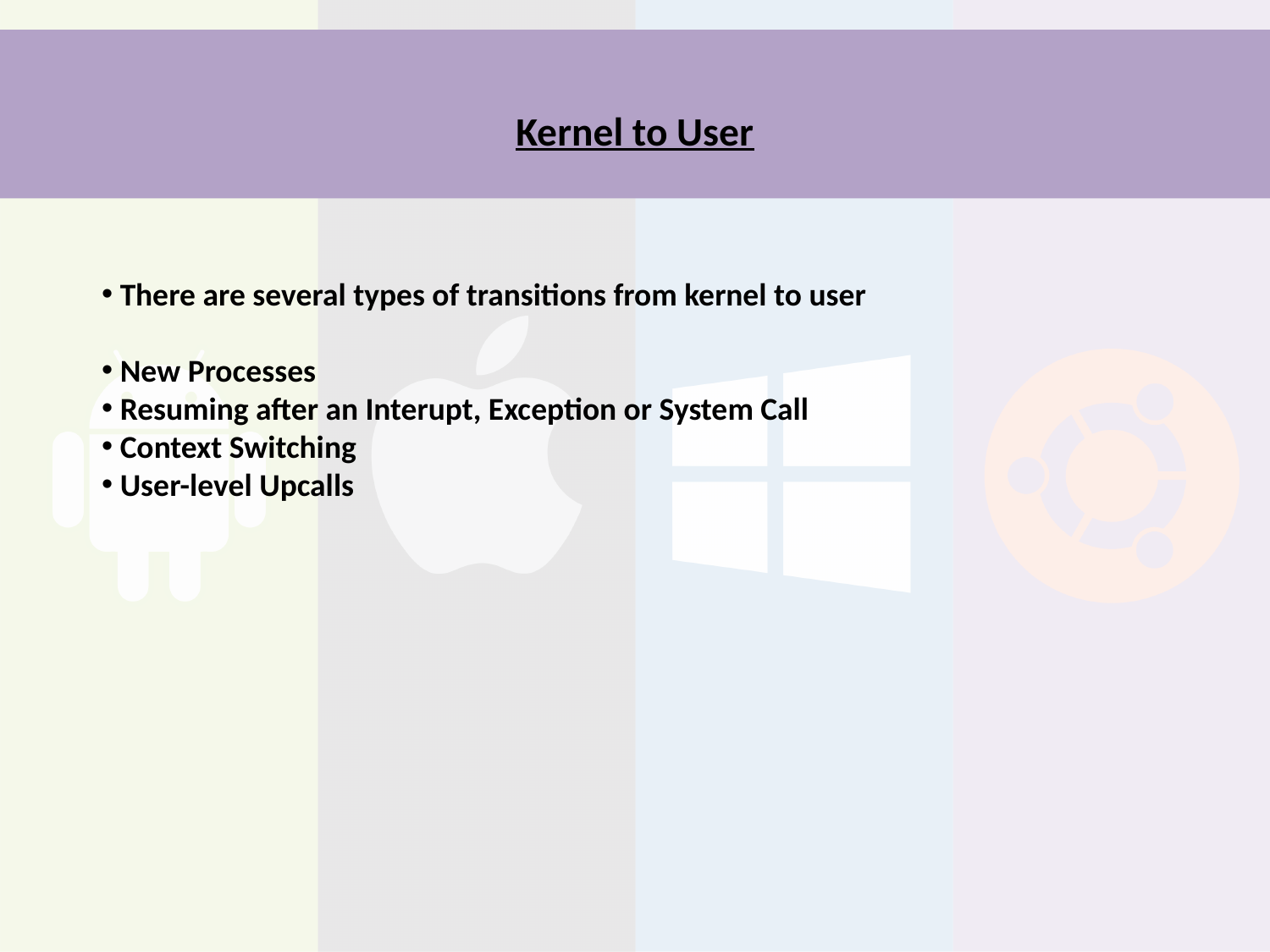

# Kernel to User
 There are several types of transitions from kernel to user

 New Processes
 Resuming after an Interupt, Exception or System Call
 Context Switching
 User-level Upcalls